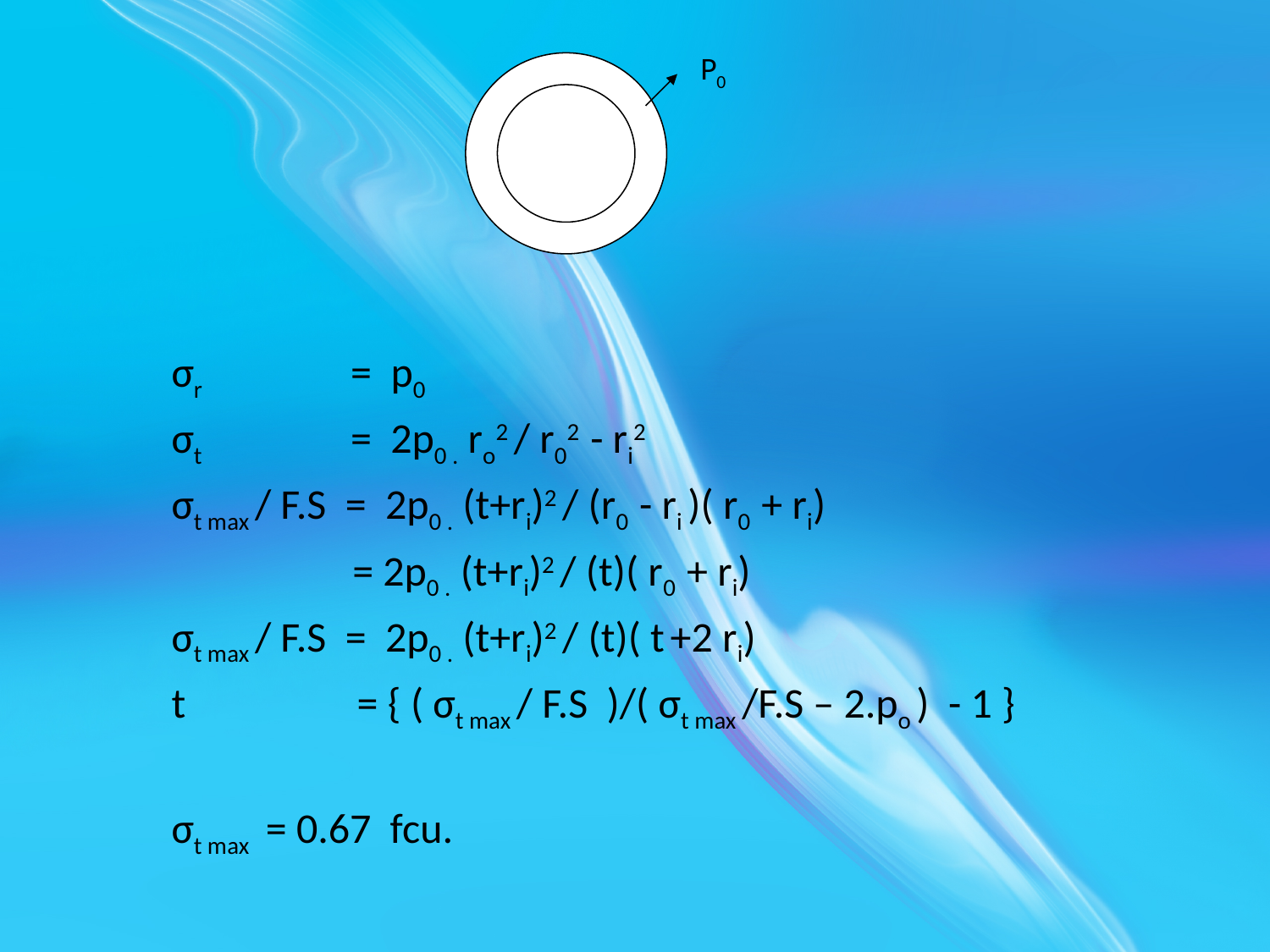

σr                =  p0
          σt                =  2p0 . ro2 / r02  - ri2
          σt max / F.S  =  2p0 . (t+ri)2 / (r0  - ri )( r0  + ri)
                             = 2p0 . (t+ri)2 / (t)( r0  + ri)
          σt max / F.S  =  2p0 . (t+ri)2 / (t)( t +2 ri)
          t                  = { ( σt max / F.S  )/( σt max /F.S – 2.po )  - 1 }

          σt max   = 0.67  fcu.

P0